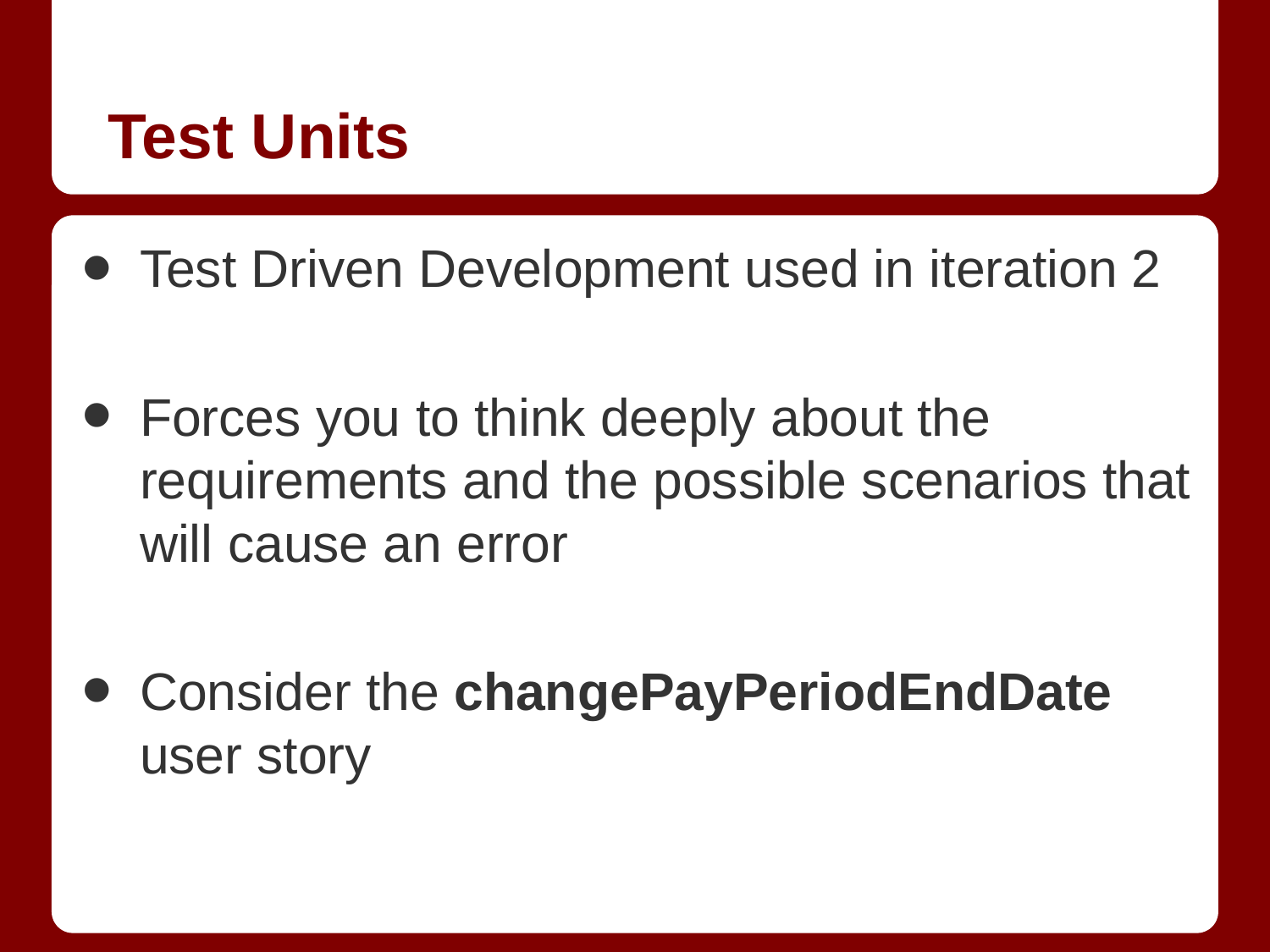

# Test Units
Test Driven Development used in iteration 2

Forces you to think deeply about the requirements and the possible scenarios that will cause an error

Consider the changePayPeriodEndDate user story